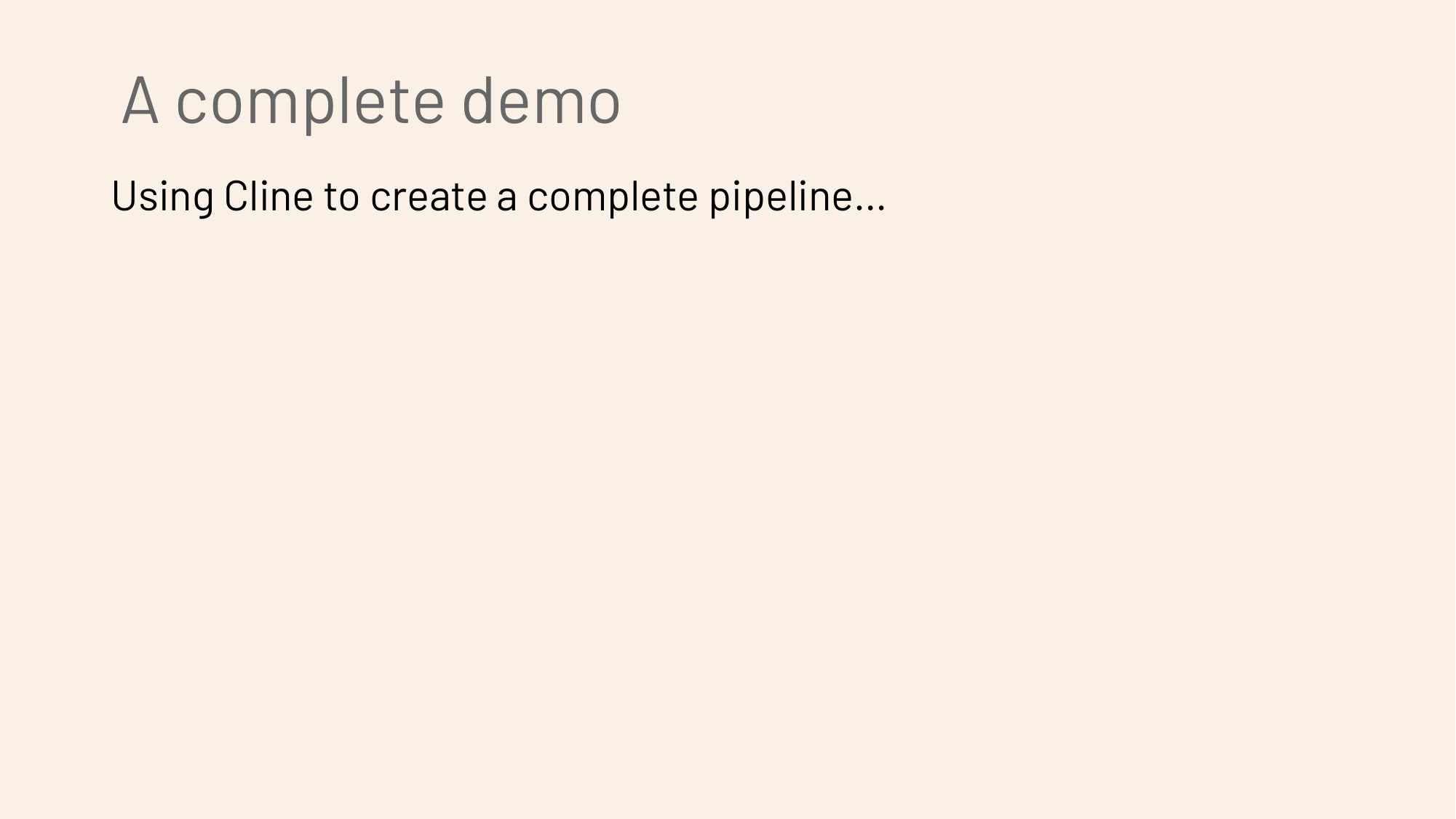

# A complete demo
Using Cline to create a complete pipeline…